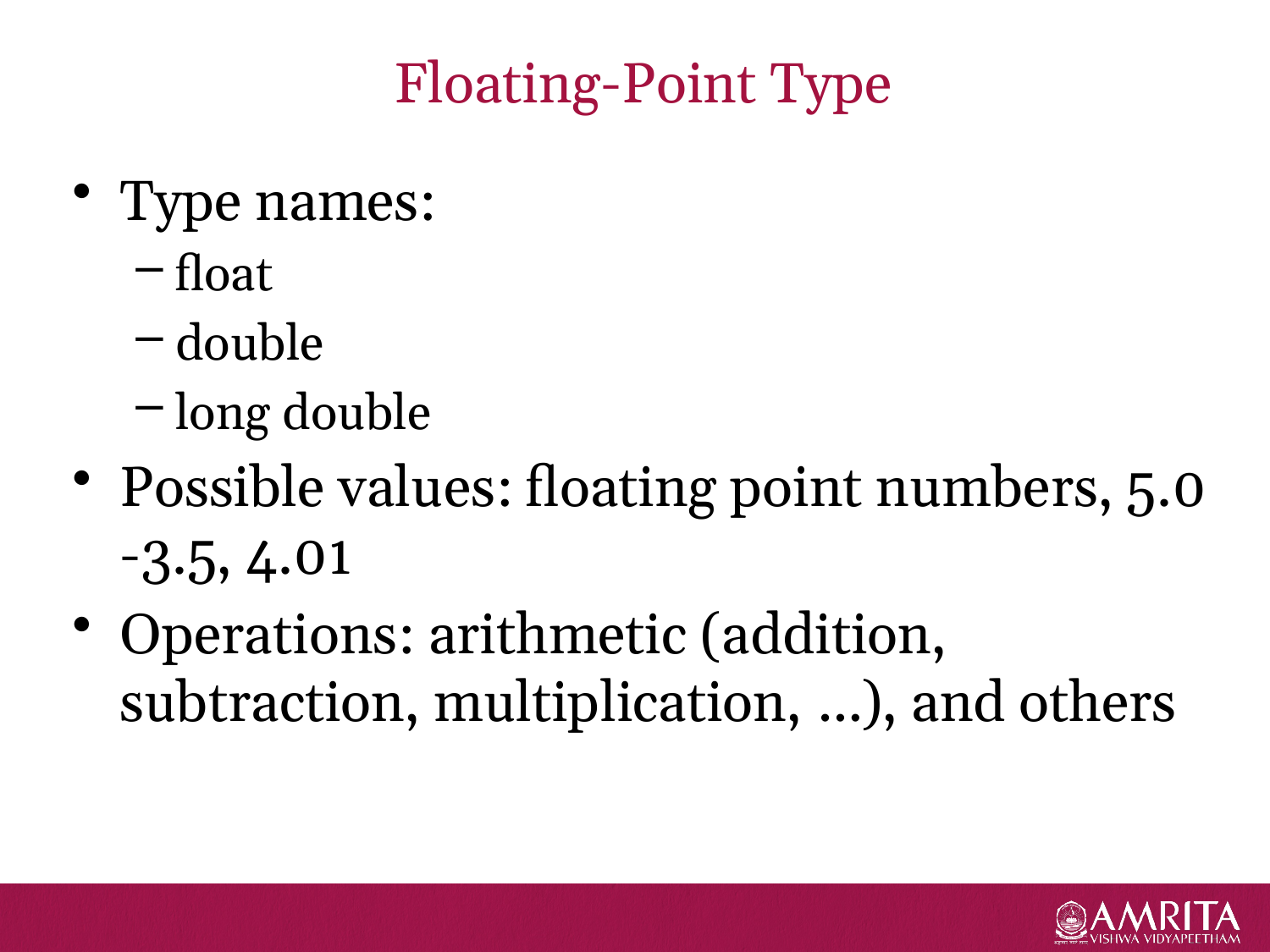

# Floating-Point Type
Type names:
float
double
long double
Possible values: floating point numbers, 5.0 -3.5, 4.01
Operations: arithmetic (addition, subtraction, multiplication, …), and others